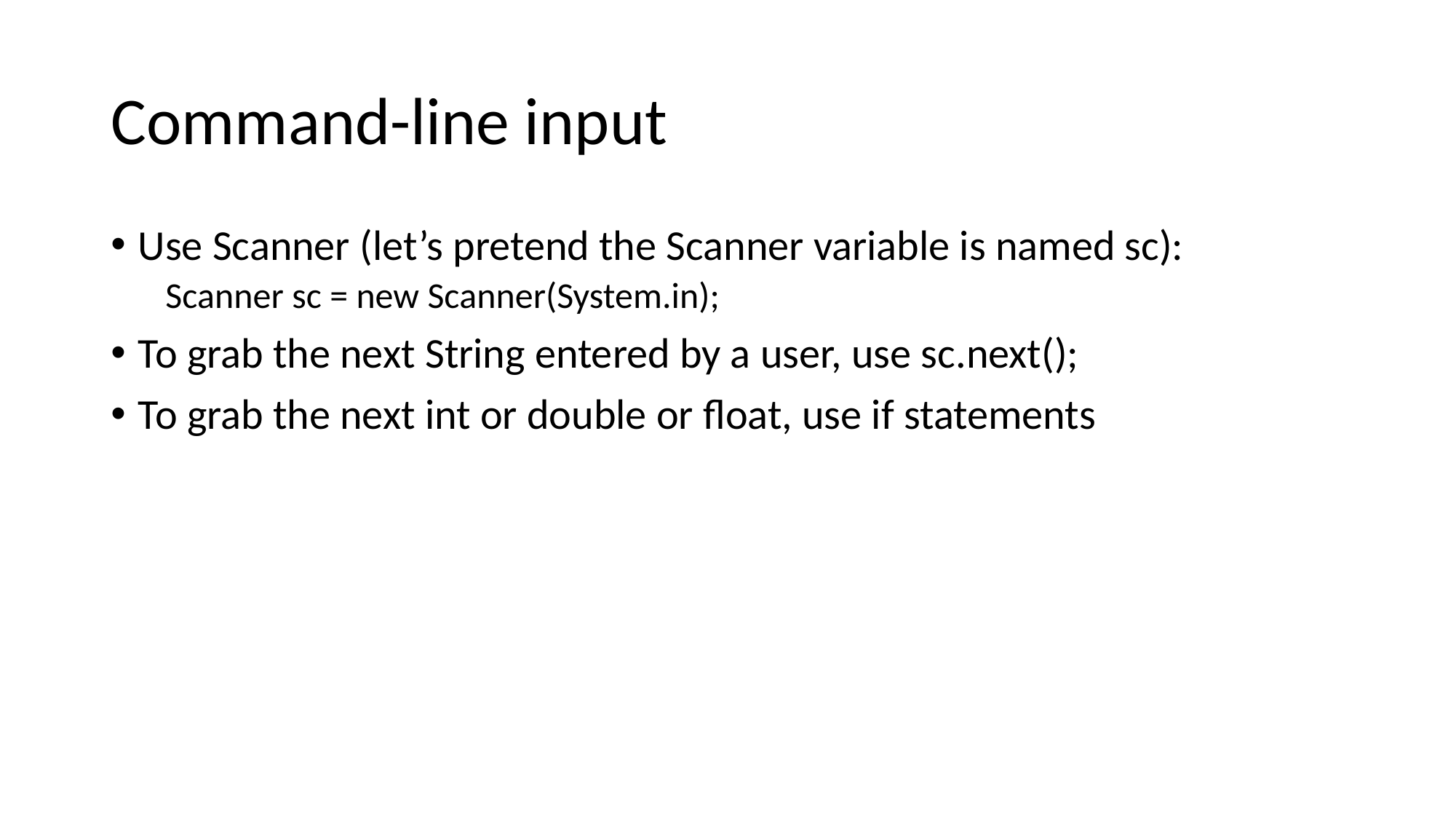

# Command-line input
Use Scanner (let’s pretend the Scanner variable is named sc):
Scanner sc = new Scanner(System.in);
To grab the next String entered by a user, use sc.next();
To grab the next int or double or float, use if statements